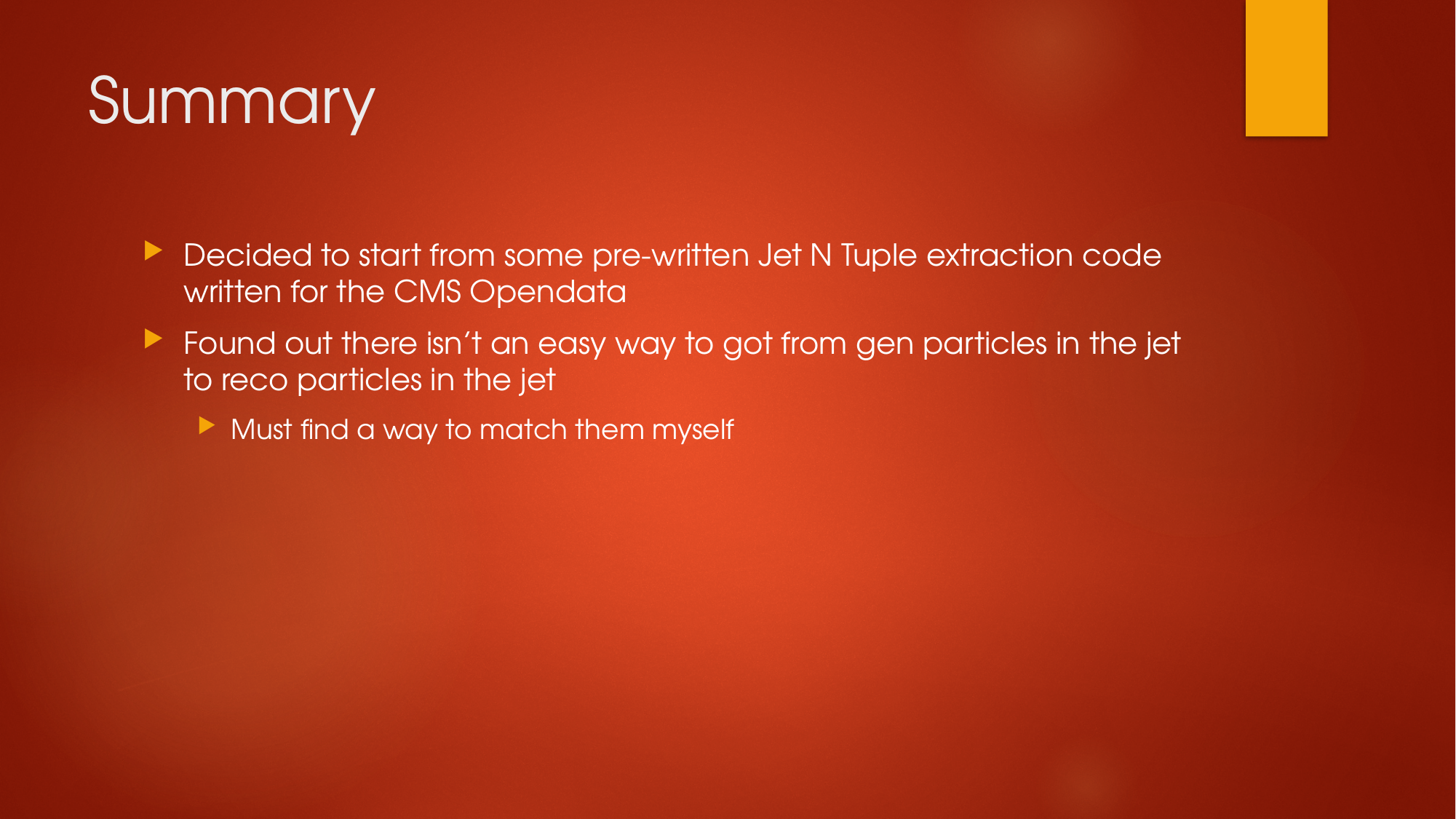

# Summary
Decided to start from some pre-written Jet N Tuple extraction code written for the CMS Opendata
Found out there isn’t an easy way to got from gen particles in the jet to reco particles in the jet
Must find a way to match them myself